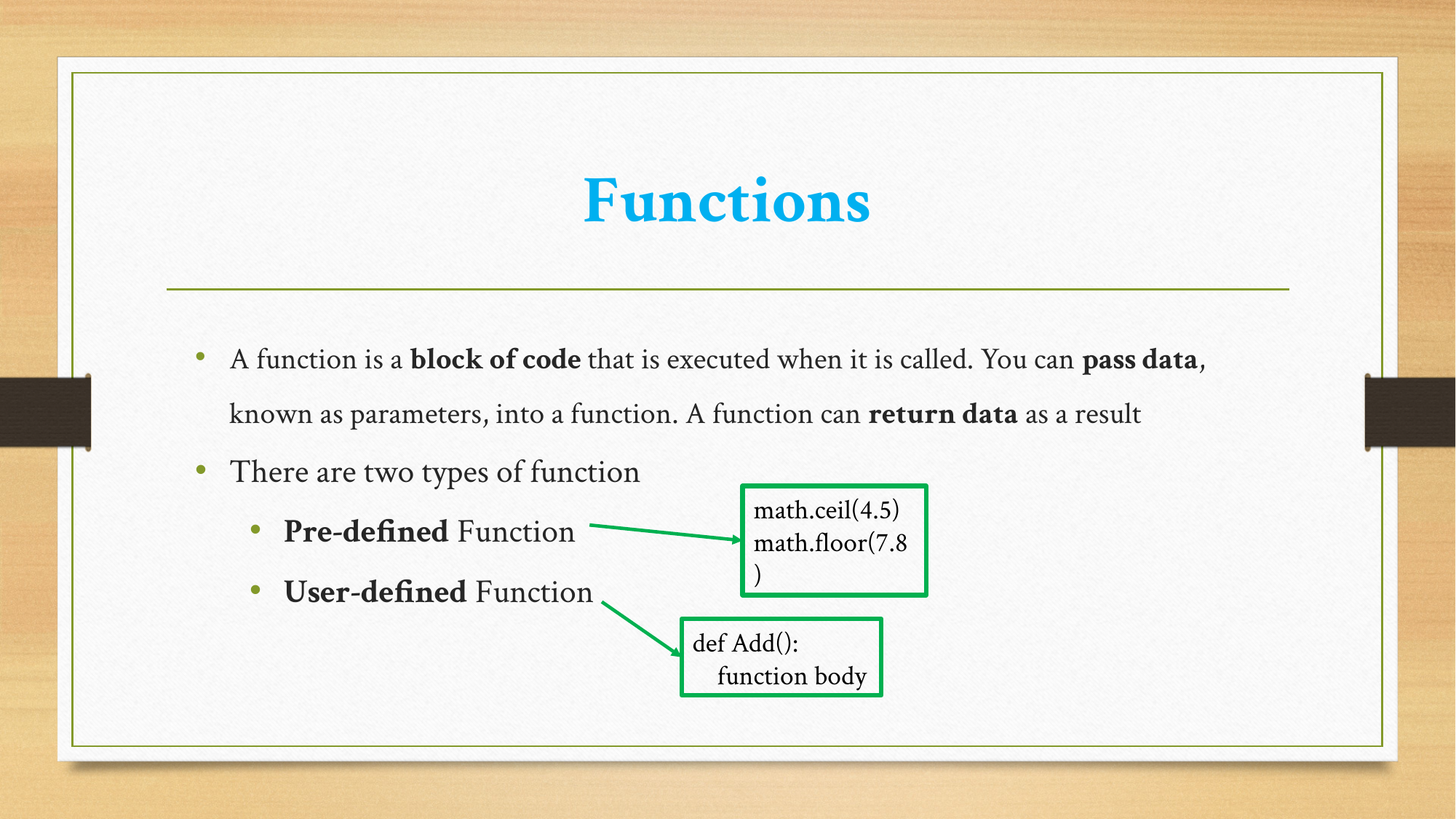

# Functions
A function is a block of code that is executed when it is called. You can pass data, known as parameters, into a function. A function can return data as a result
There are two types of function
Pre-defined Function
User-defined Function
math.ceil(4.5)
math.floor(7.8)
def Add():
    function body